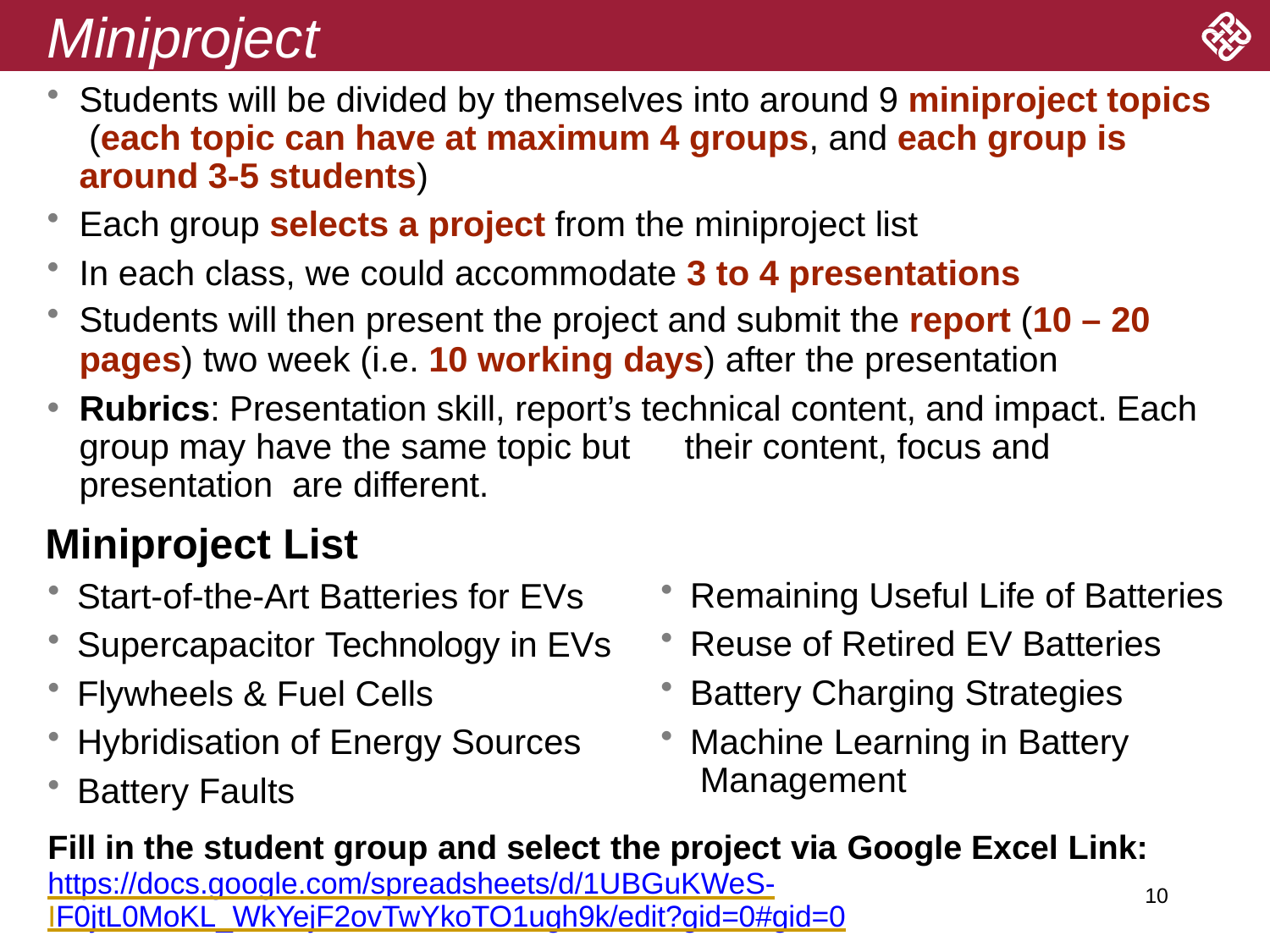

# Miniproject
Students will be divided by themselves into around 9 miniproject topics  (each topic can have at maximum 4 groups, and each group is  around 3-5 students)
Each group selects a project from the miniproject list
In each class, we could accommodate 3 to 4 presentations
Students will then present the project and submit the report (10 – 20
pages) two week (i.e. 10 working days) after the presentation
Rubrics: Presentation skill, report’s technical content, and impact. Each  group may have the same topic but	their content, focus and presentation  are different.
Miniproject List
Remaining Useful Life of Batteries
Reuse of Retired EV Batteries
Battery Charging Strategies
Machine Learning in Battery  Management
Start-of-the-Art Batteries for EVs
Supercapacitor Technology in EVs
Flywheels & Fuel Cells
Hybridisation of Energy Sources
Battery Faults
Fill in the student group and select the project via Google Excel Link:
https://docs.google.com/spreadsheets/d/1UBGuKWeS-
10
IF0jtL0MoKL_WkYejF2ovTwYkoTO1ugh9k/edit?gid=0#gid=0